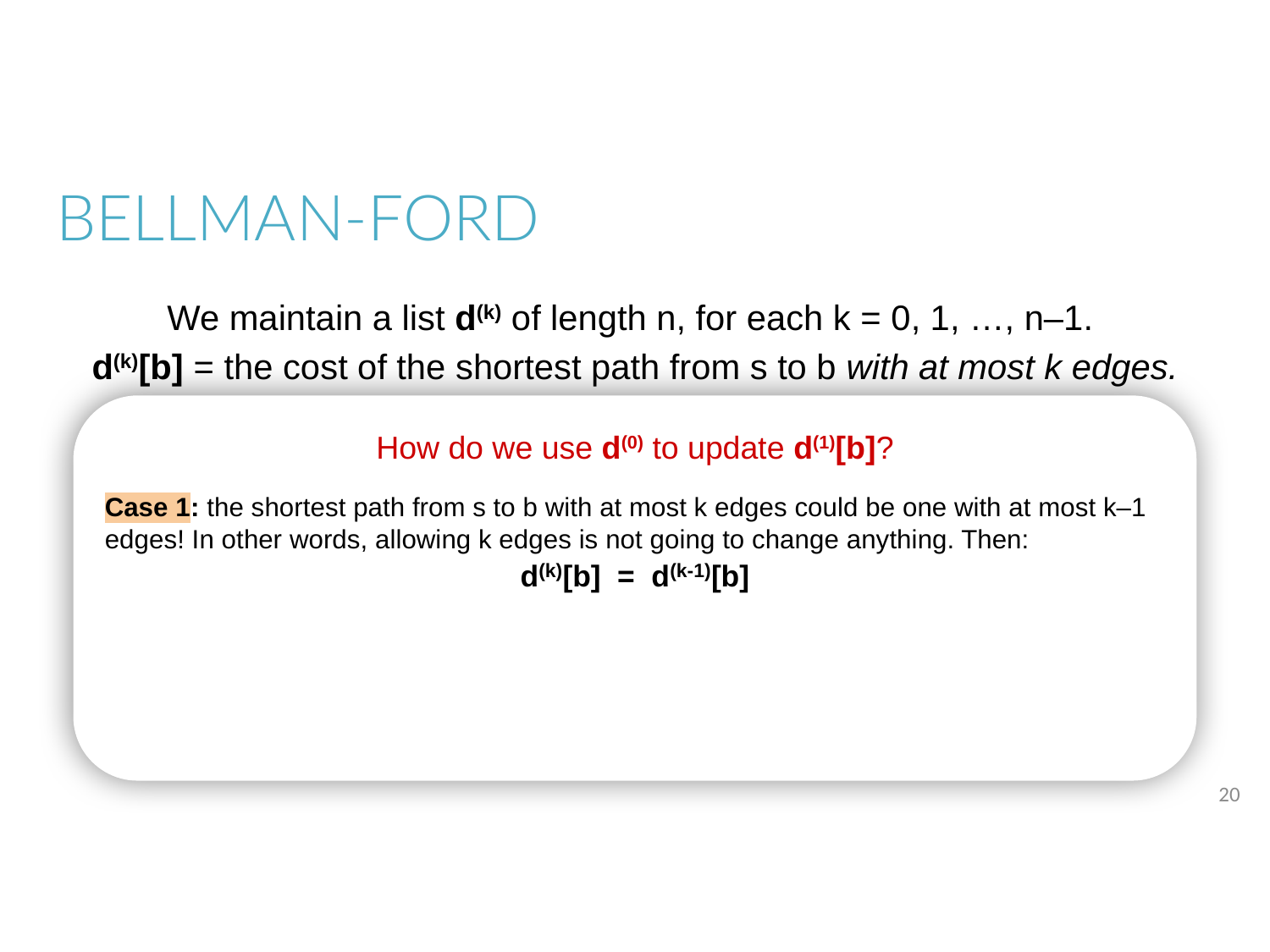

BELLMAN-FORD
We maintain a list d(k) of length n, for each k = 0, 1, …, n–1.
d(k)[b] = the cost of the shortest path from s to b with at most k edges.
How do we use d(0) to update d(1)[b]?

Case 1: the shortest path from s to b with at most k edges could be one with at most k–1 edges! In other words, allowing k edges is not going to change anything. Then:
d(k)[b]  =  d(k-1)[b]

20